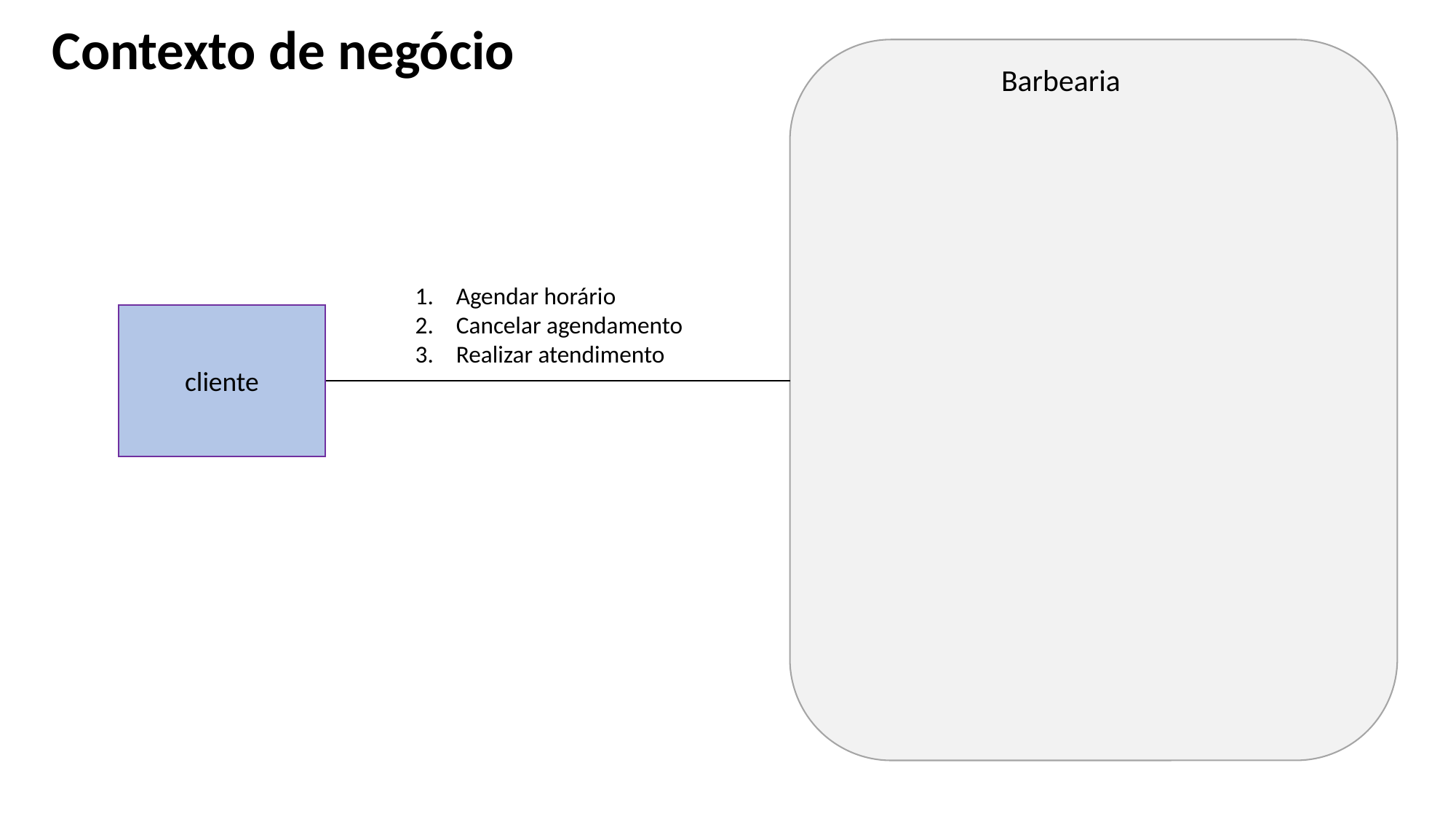

Contexto de negócio

Barbearia
Agendar horário
Cancelar agendamento
Realizar atendimento

cliente